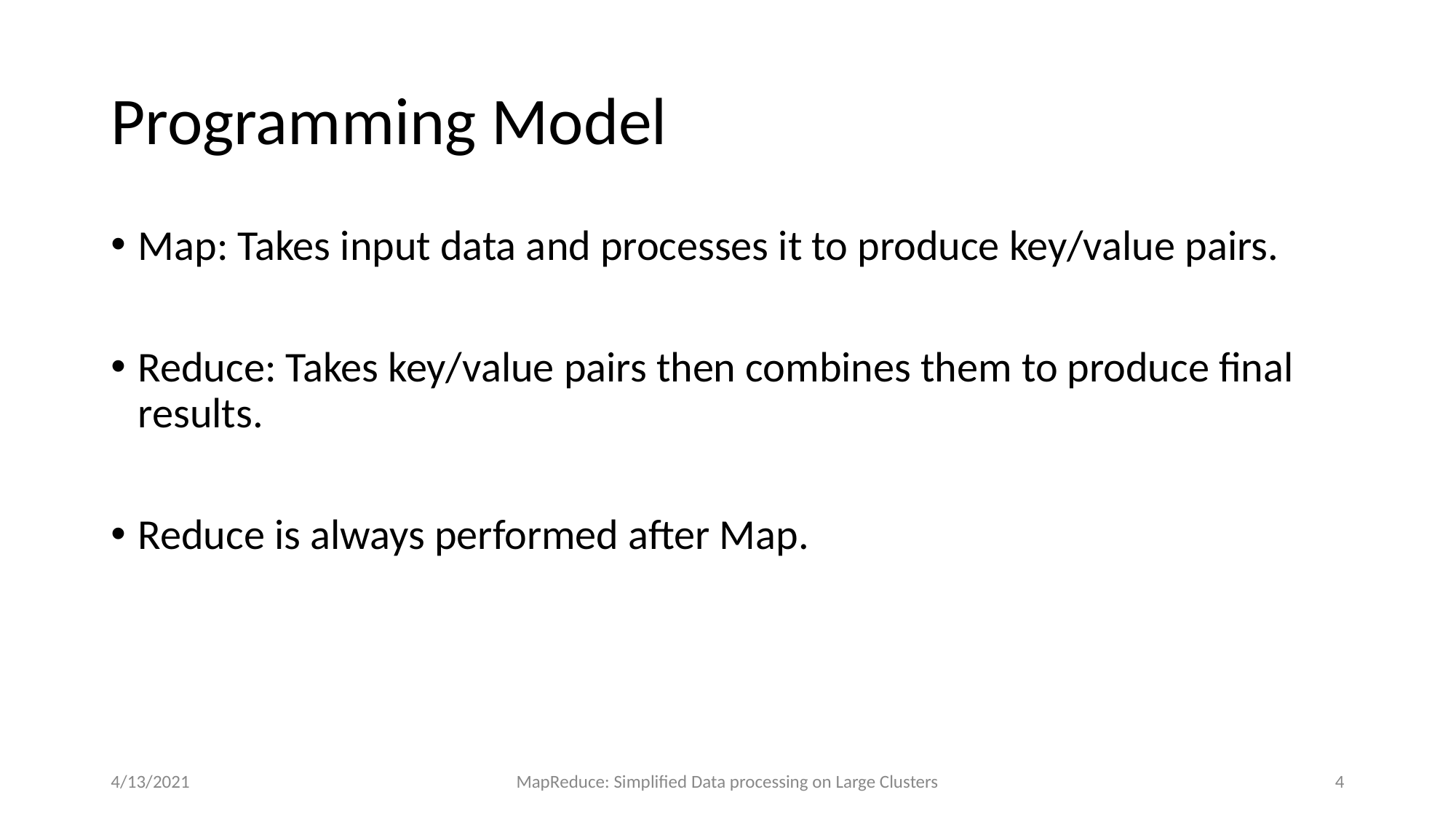

# Programming Model
Map: Takes input data and processes it to produce key/value pairs.

Reduce: Takes key/value pairs then combines them to produce final results.

Reduce is always performed after Map.
4/13/2021
MapReduce: Simplified Data processing on Large Clusters
4